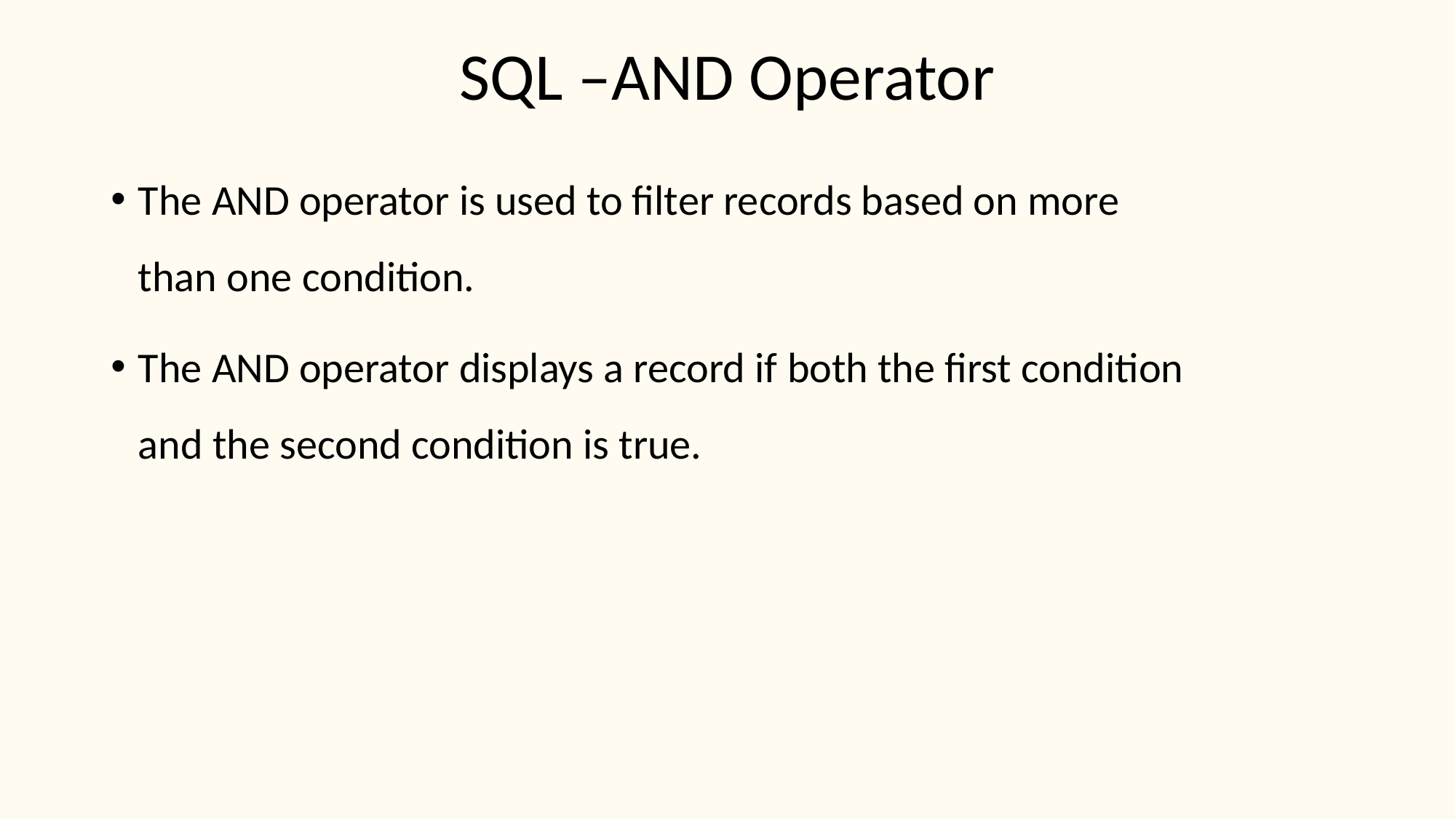

# SQL –AND Operator
The AND operator is used to filter records based on more
than one condition.
The AND operator displays a record if both the first condition
and the second condition is true.